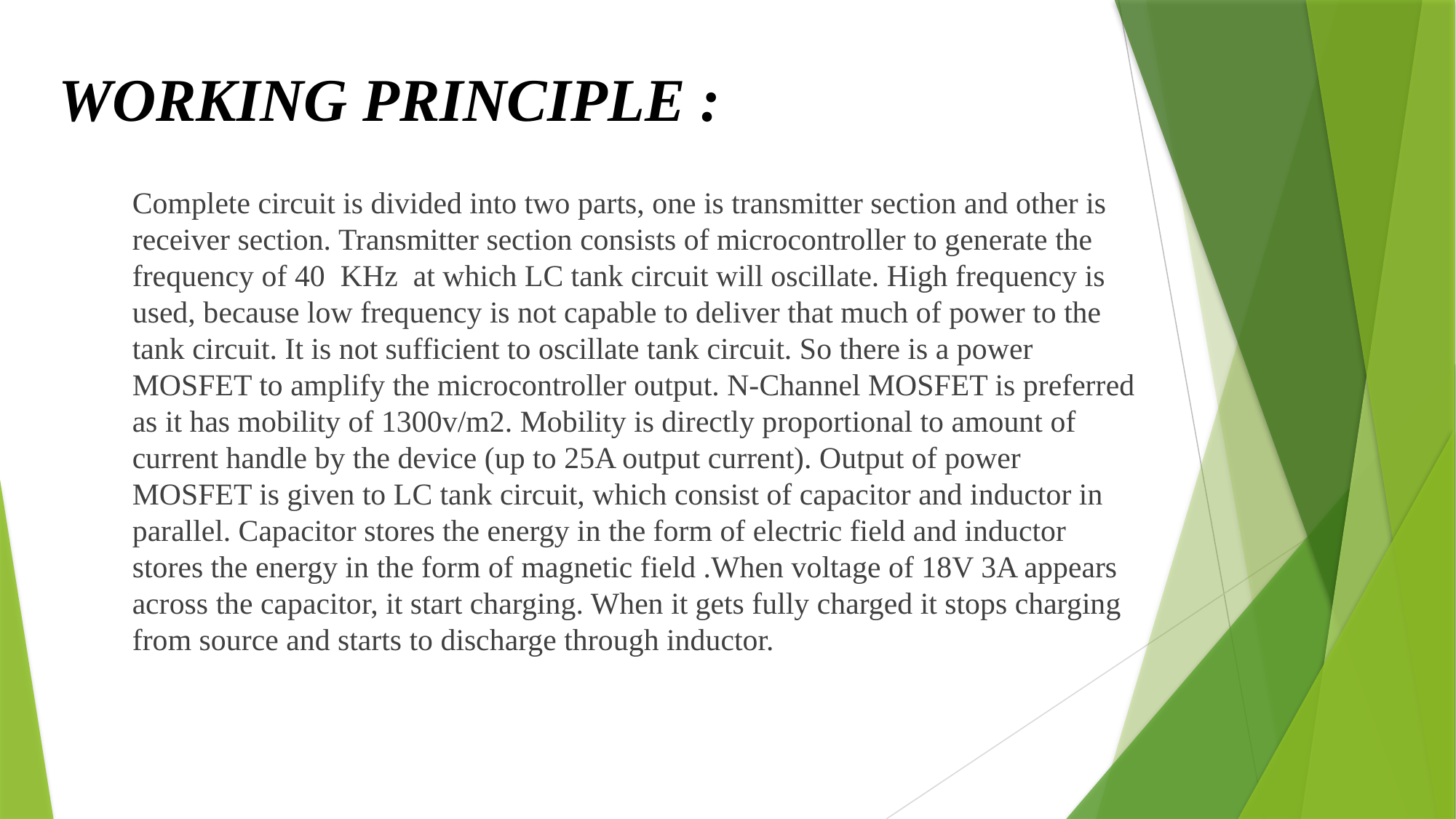

# WORKING PRINCIPLE :
Complete circuit is divided into two parts, one is transmitter section and other is receiver section. Transmitter section consists of microcontroller to generate the frequency of 40  KHz  at which LC tank circuit will oscillate. High frequency is used, because low frequency is not capable to deliver that much of power to the tank circuit. It is not sufficient to oscillate tank circuit. So there is a power MOSFET to amplify the microcontroller output. N-Channel MOSFET is preferred as it has mobility of 1300v/m2. Mobility is directly proportional to amount of current handle by the device (up to 25A output current). Output of power MOSFET is given to LC tank circuit, which consist of capacitor and inductor in parallel. Capacitor stores the energy in the form of electric field and inductor stores the energy in the form of magnetic field .When voltage of 18V 3A appears across the capacitor, it start charging. When it gets fully charged it stops charging from source and starts to discharge through inductor.